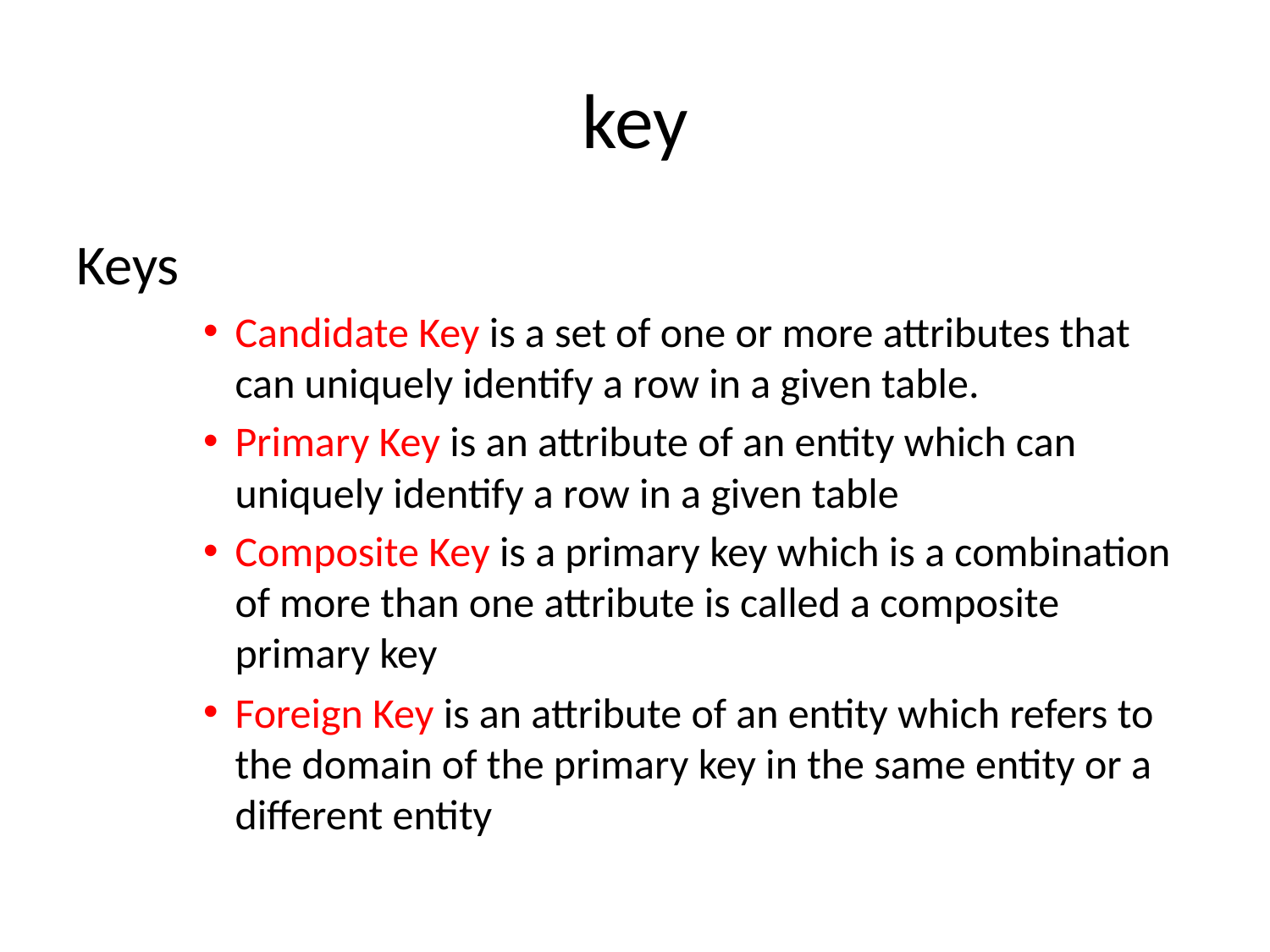

# key
Keys
Candidate Key is a set of one or more attributes that can uniquely identify a row in a given table.
Primary Key is an attribute of an entity which can uniquely identify a row in a given table
Composite Key is a primary key which is a combination of more than one attribute is called a composite primary key
Foreign Key is an attribute of an entity which refers to the domain of the primary key in the same entity or a different entity